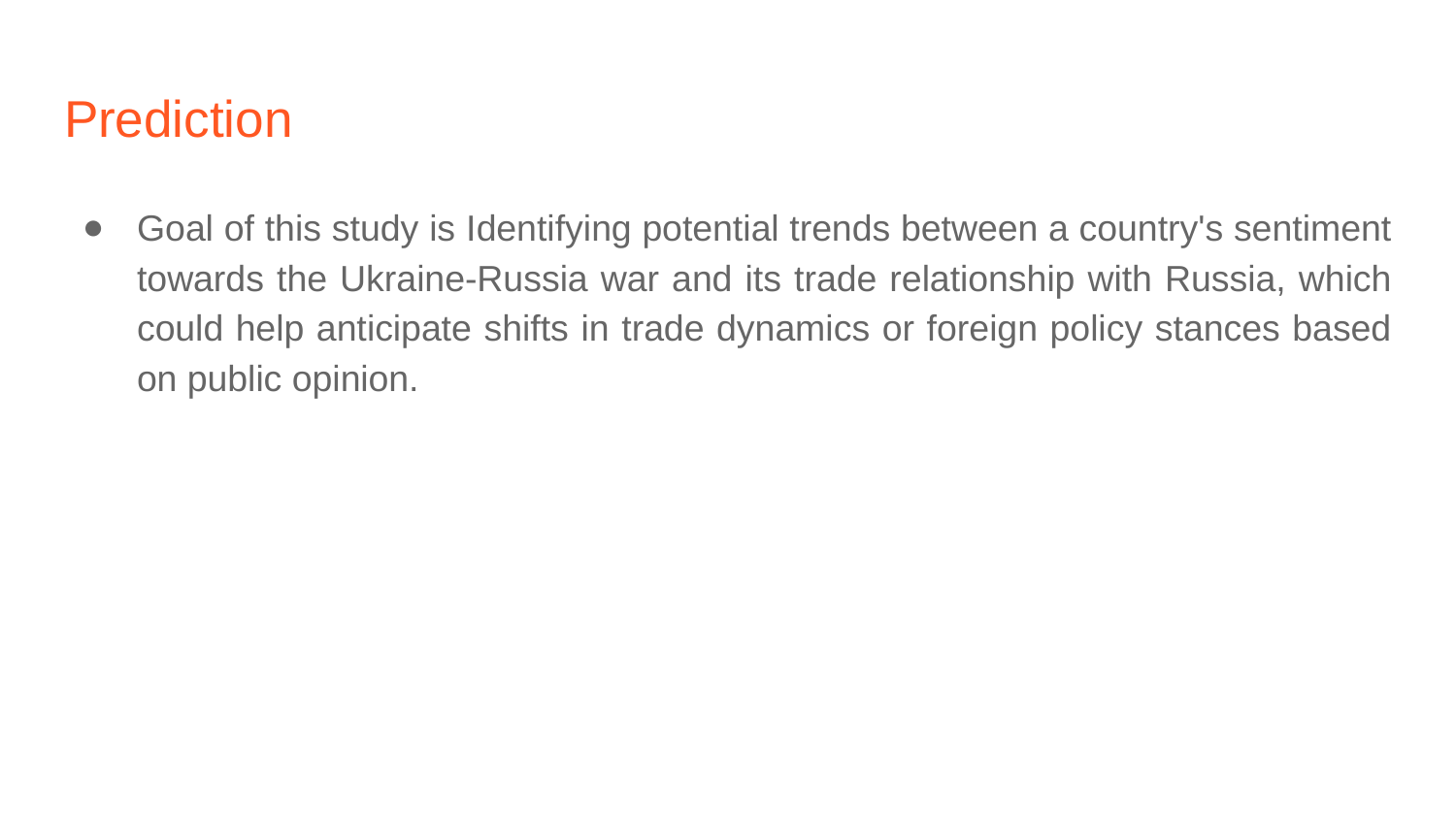

# Prediction
Goal of this study is Identifying potential trends between a country's sentiment towards the Ukraine-Russia war and its trade relationship with Russia, which could help anticipate shifts in trade dynamics or foreign policy stances based on public opinion.